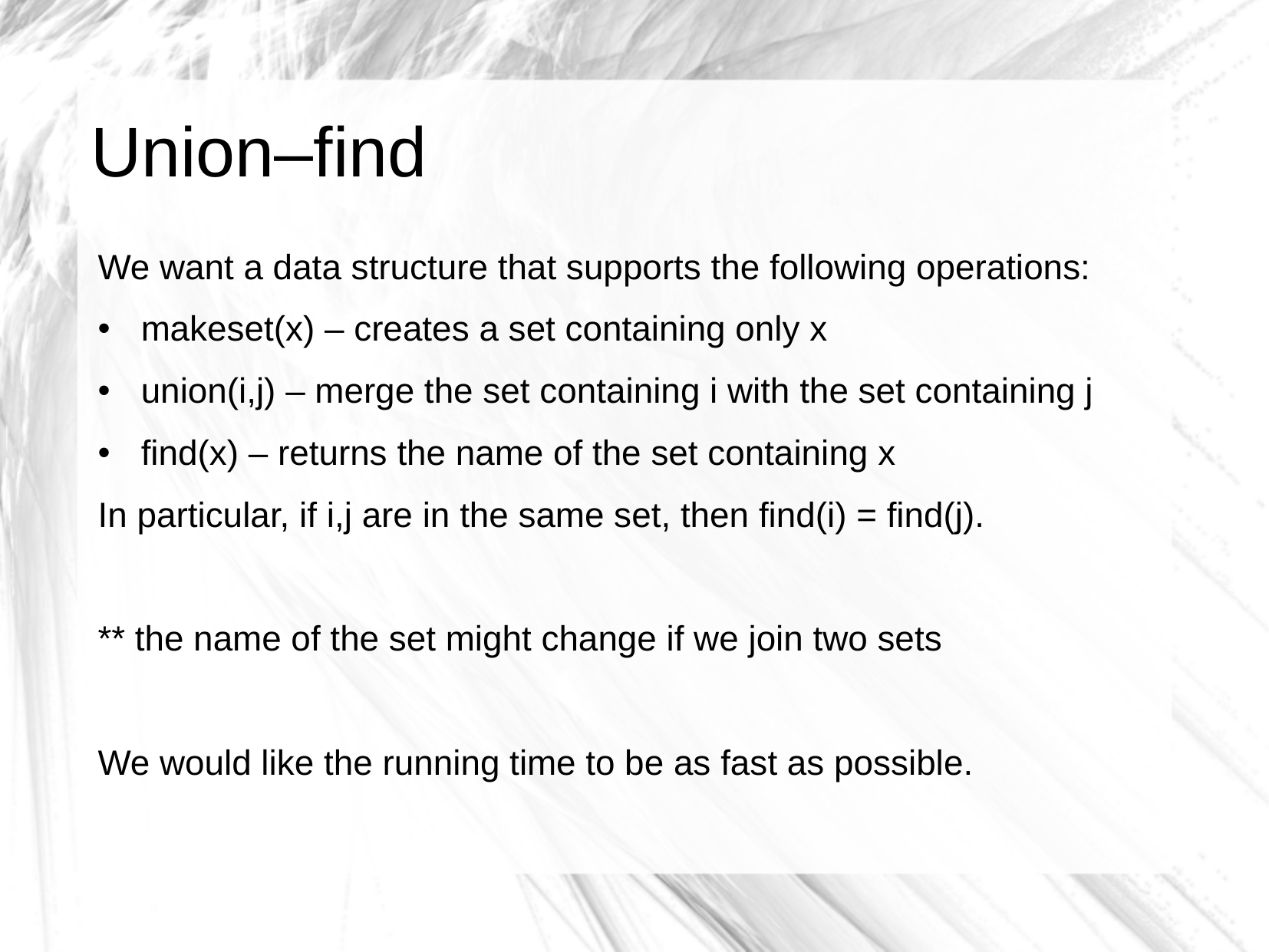

# Union–find
We want a data structure that supports the following operations:
makeset(x) – creates a set containing only x
union(i,j) – merge the set containing i with the set containing j
find(x) – returns the name of the set containing x
In particular, if i,j are in the same set, then find(i) = find(j).

** the name of the set might change if we join two sets

We would like the running time to be as fast as possible.